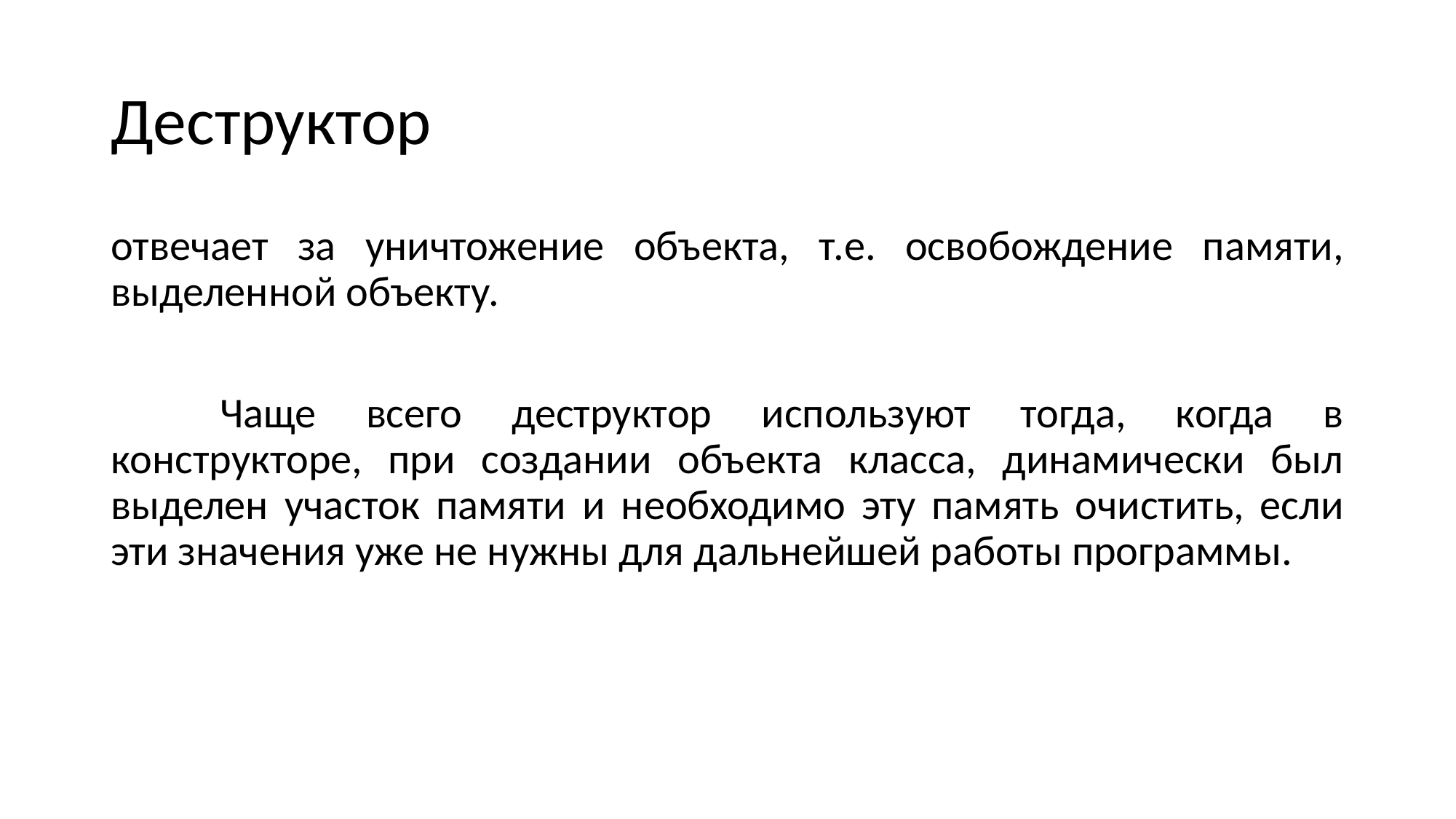

# Деструктор
отвечает за уничтожение объекта, т.е. освобождение памяти, выделенной объекту.

	Чаще всего деструктор используют тогда, когда в конструкторе, при создании объекта класса, динамически был выделен участок памяти и необходимо эту память очистить, если эти значения уже не нужны для дальнейшей работы программы.